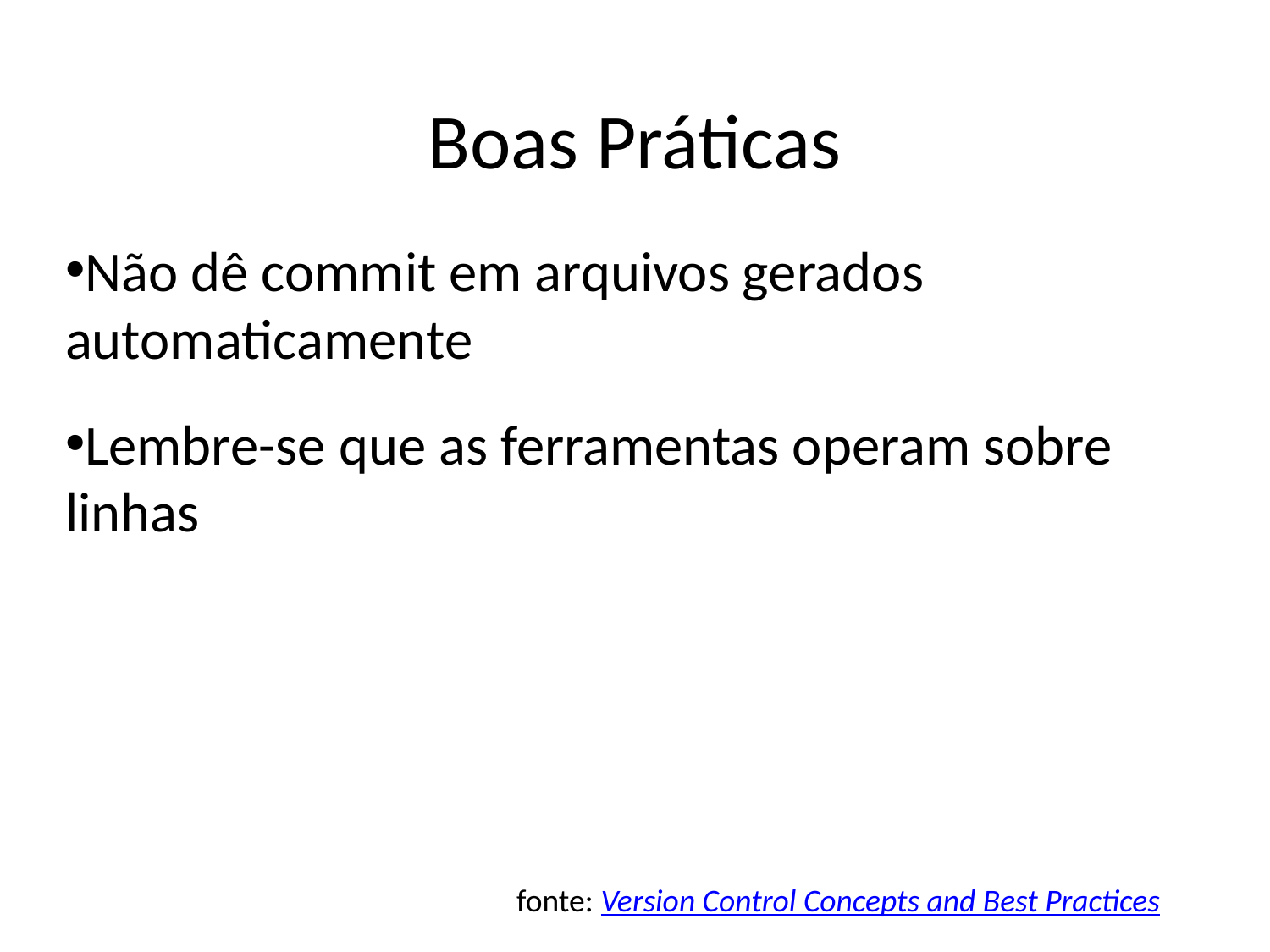

Boas Práticas
Não dê commit em arquivos gerados automaticamente

Lembre-se que as ferramentas operam sobre linhas

fonte: Version Control Concepts and Best Practices